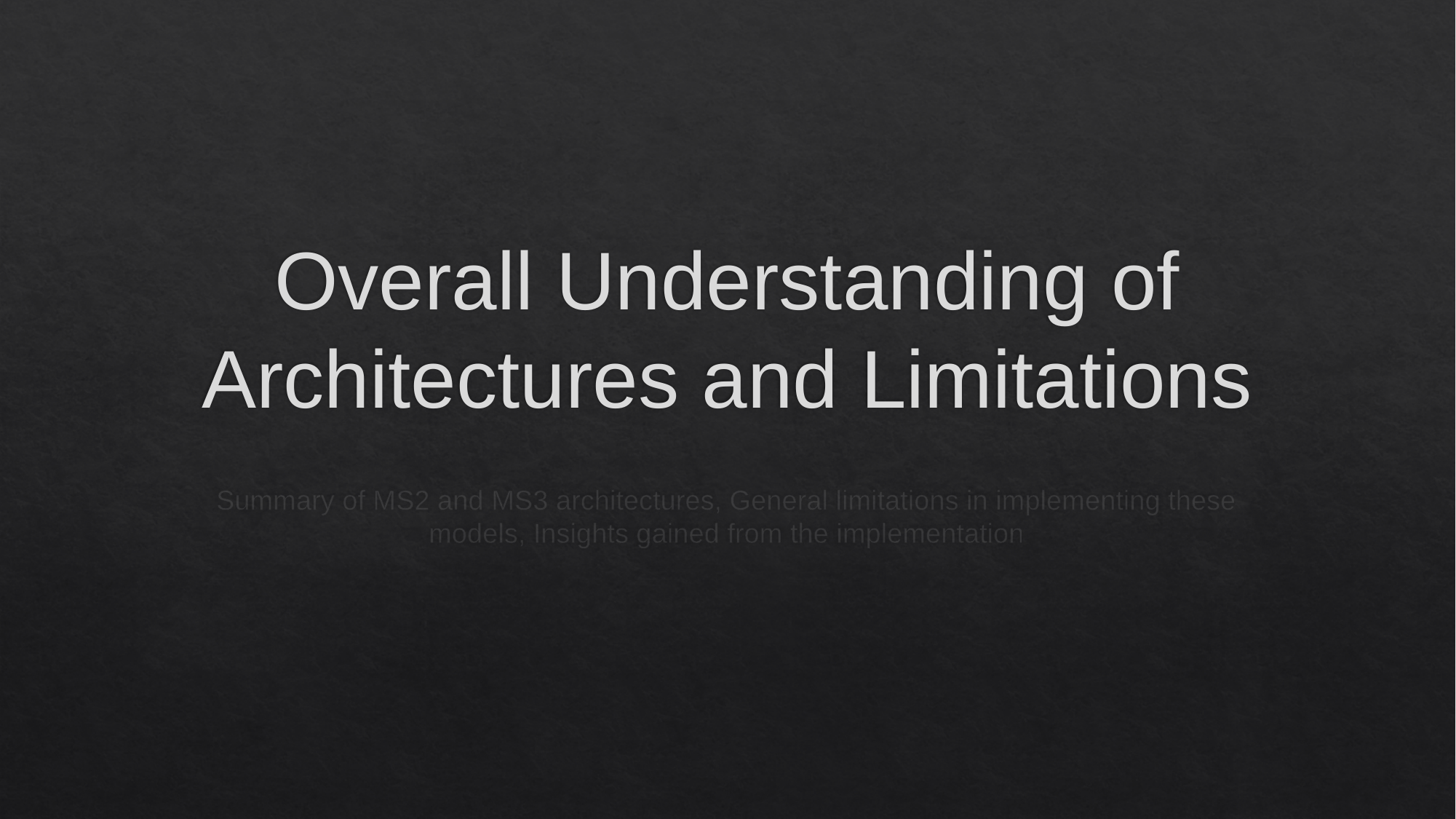

# Overall Understanding of Architectures and Limitations

Summary of MS2 and MS3 architectures, General limitations in implementing these models, Insights gained from the implementation